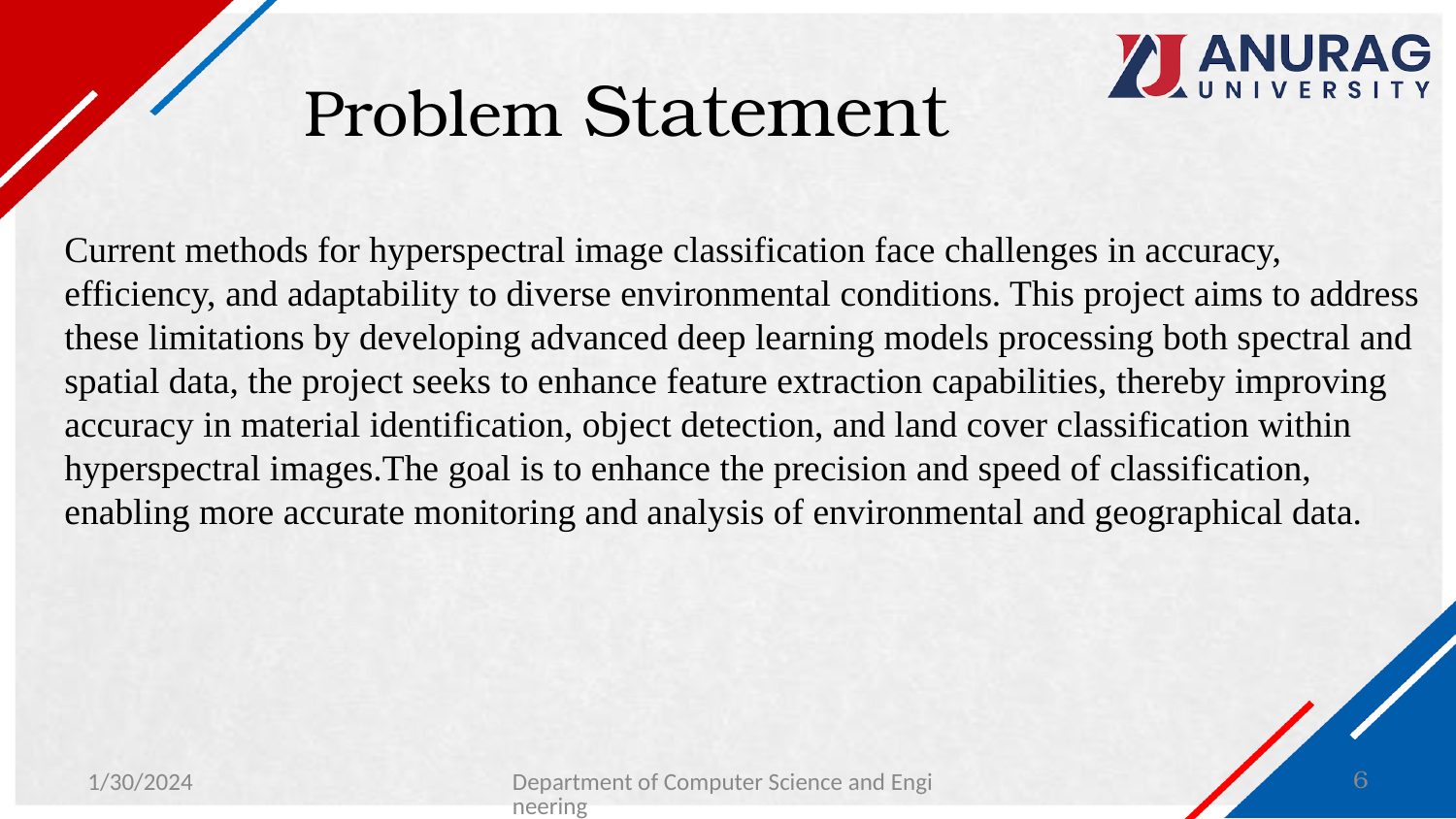

# Problem Statement
Current methods for hyperspectral image classification face challenges in accuracy, efficiency, and adaptability to diverse environmental conditions. This project aims to address these limitations by developing advanced deep learning models processing both spectral and spatial data, the project seeks to enhance feature extraction capabilities, thereby improving accuracy in material identification, object detection, and land cover classification within hyperspectral images.The goal is to enhance the precision and speed of classification, enabling more accurate monitoring and analysis of environmental and geographical data.

1/30/2024
Department of Computer Science and Engineering
6